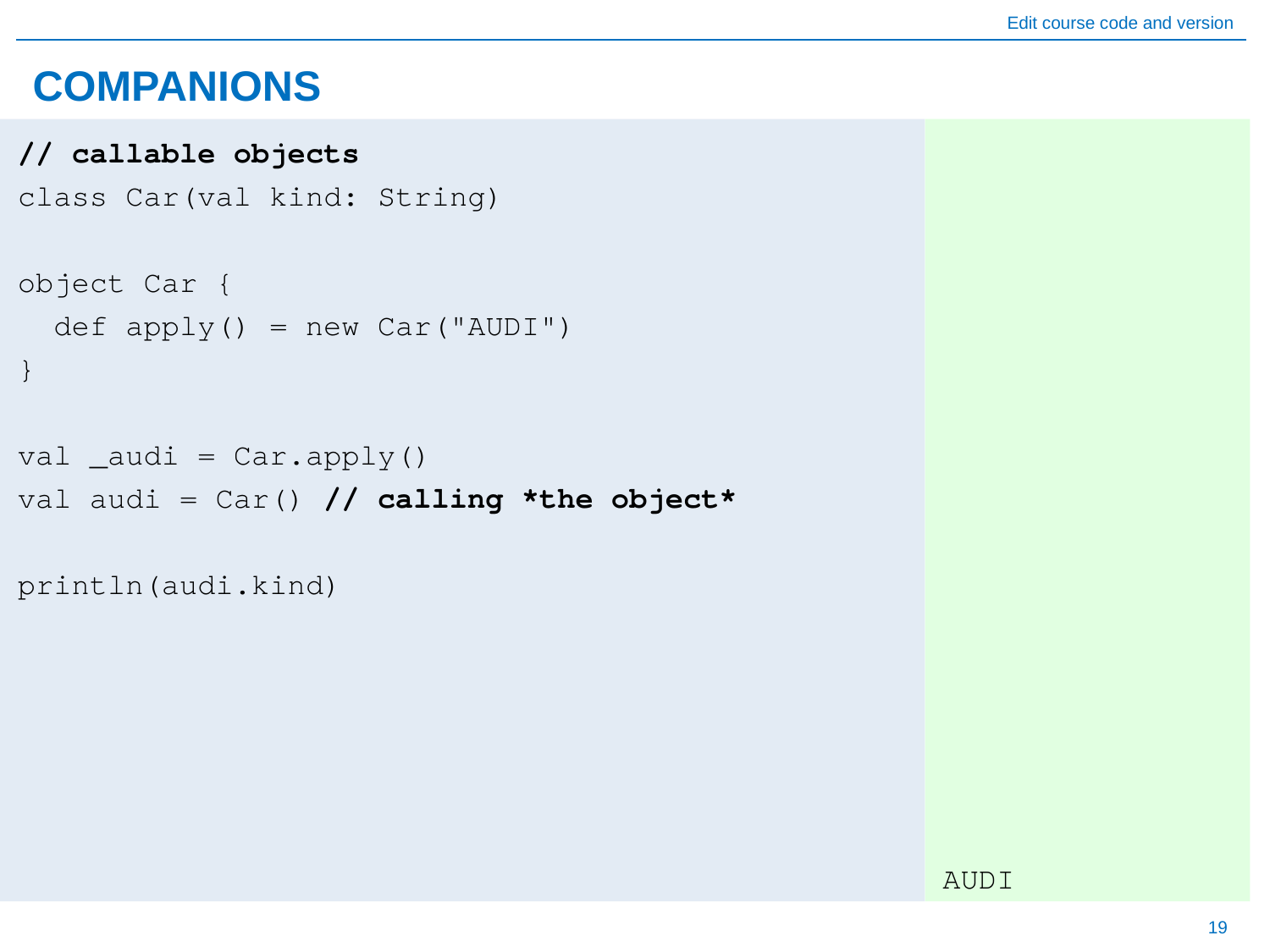

# COMPANIONS

AUDI
// callable objects
class Car(val kind: String)
object Car {
  def apply() = new Car("AUDI")
}
val _audi = Car.apply()
val audi = Car() // calling *the object*
println(audi.kind)